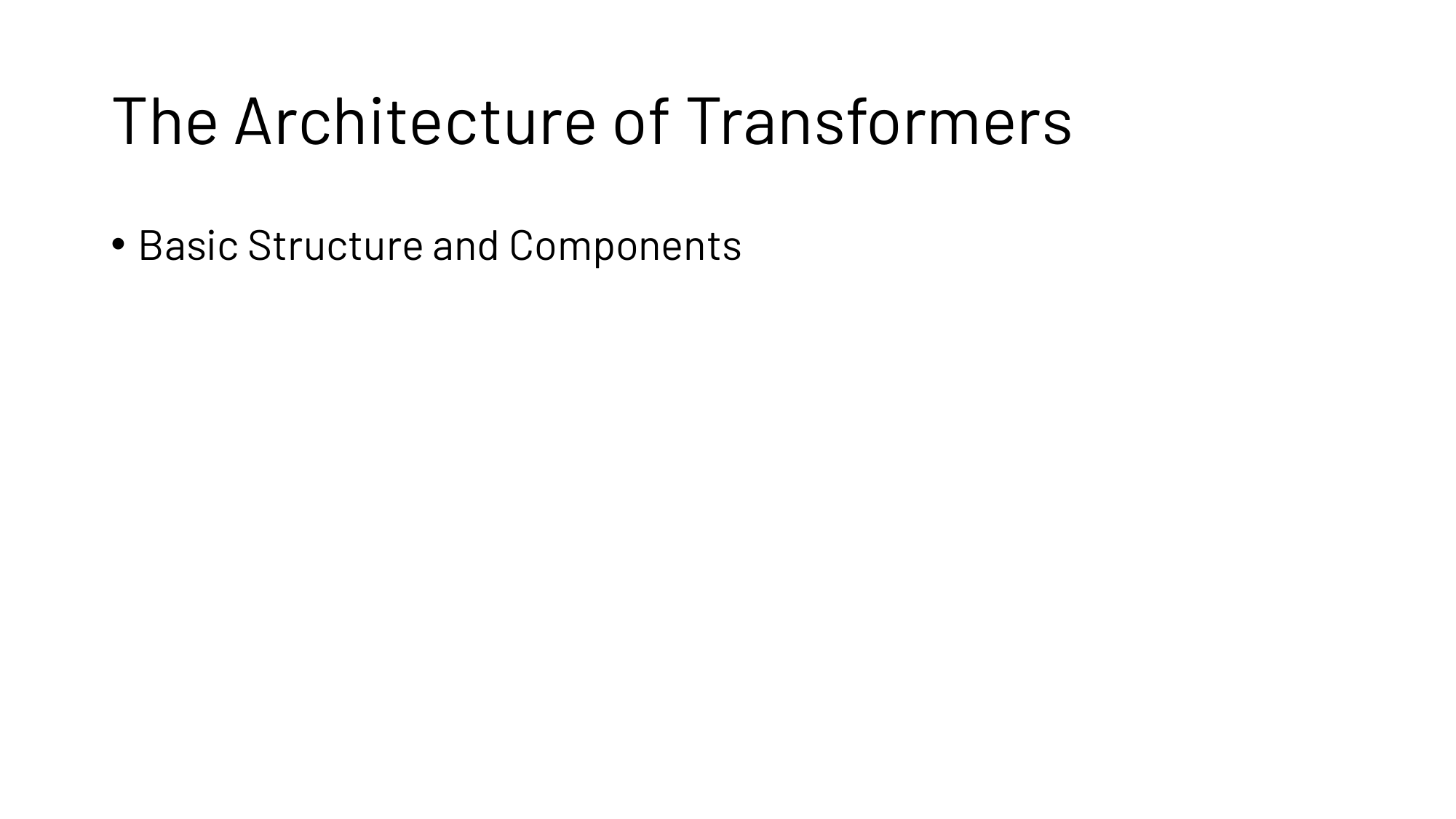

# The Architecture of Transformers
Basic Structure and Components